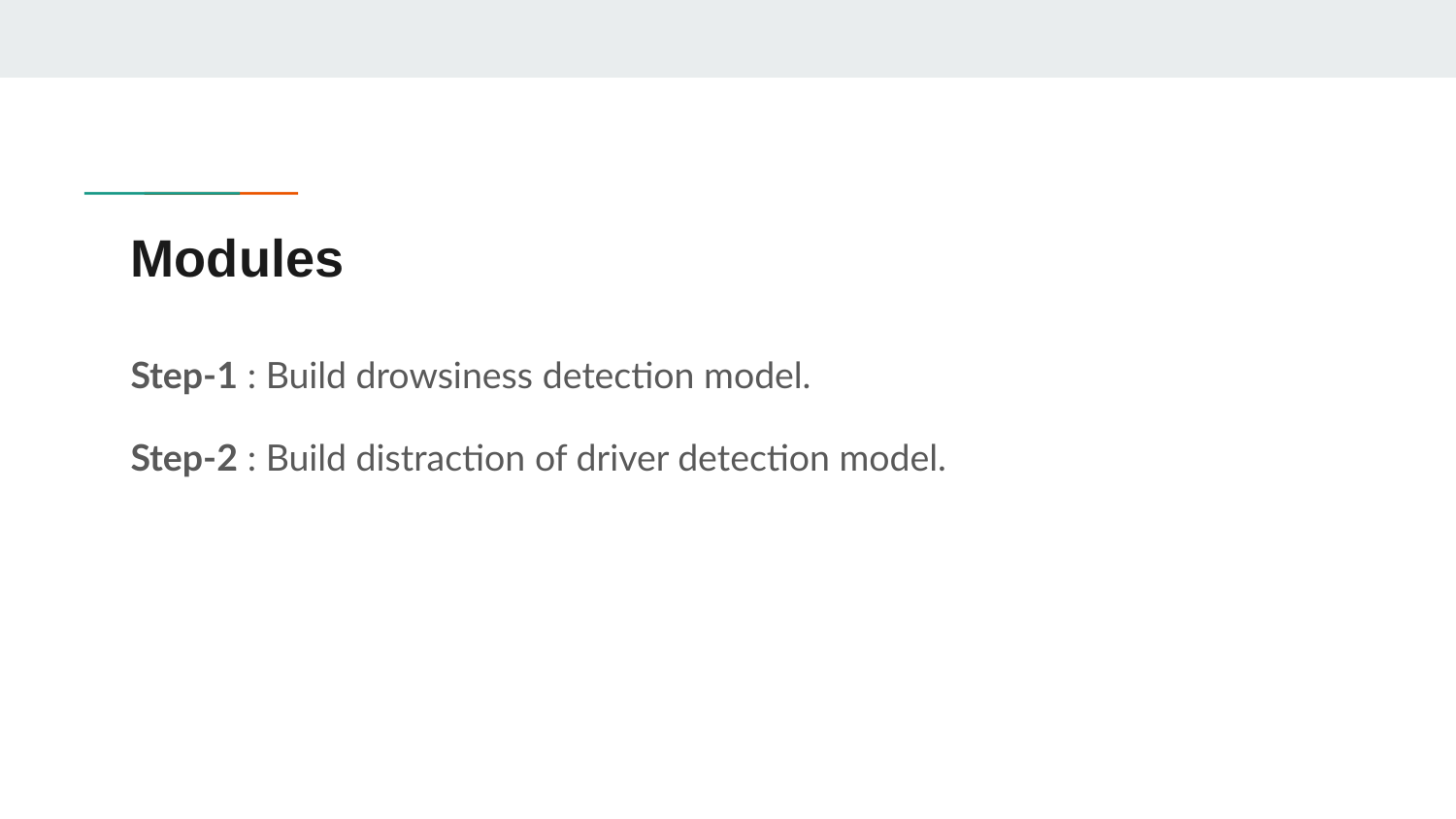

# Modules
Step-1 : Build drowsiness detection model.
Step-2 : Build distraction of driver detection model.